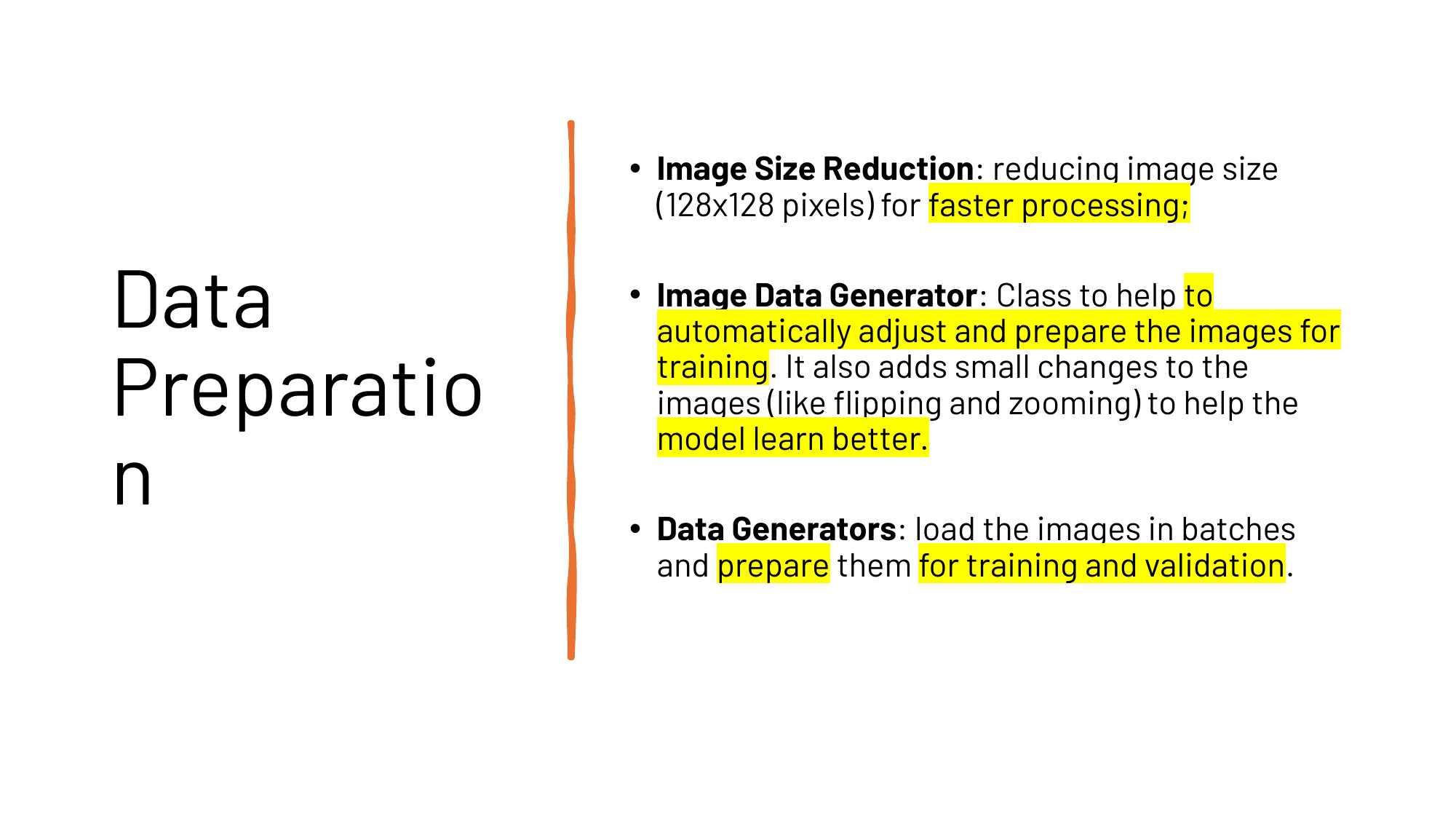

# Data Preparation
Image Size Reduction: reducing image size (128x128 pixels) for faster processing;

Image Data Generator: Class to help to automatically adjust and prepare the images for training. It also adds small changes to the images (like flipping and zooming) to help the model learn better.

Data Generators: load the images in batches and prepare them for training and validation.